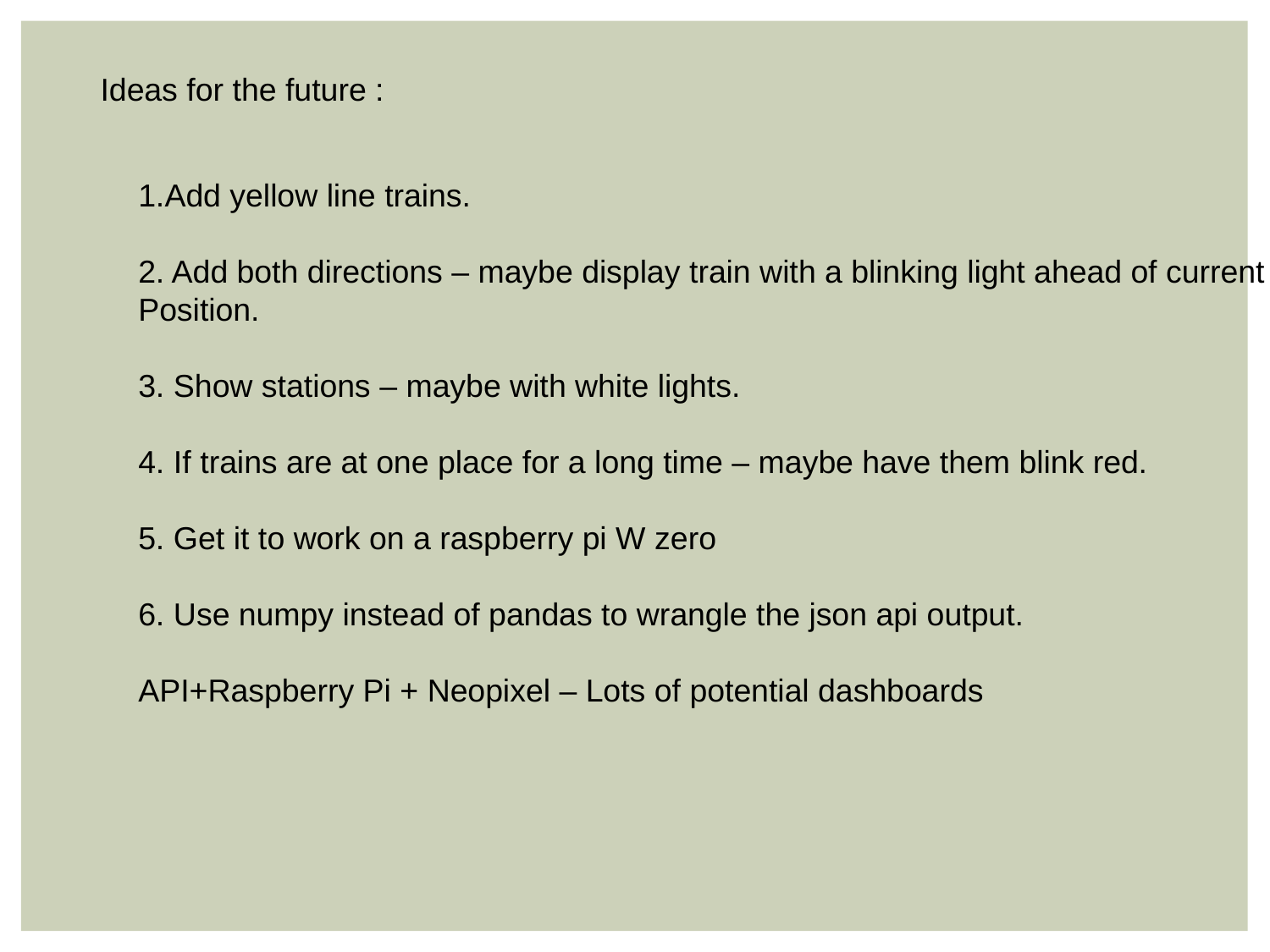

Ideas for the future :
1.Add yellow line trains.

2. Add both directions – maybe display train with a blinking light ahead of current
Position.

3. Show stations – maybe with white lights.

4. If trains are at one place for a long time – maybe have them blink red.

5. Get it to work on a raspberry pi W zero

6. Use numpy instead of pandas to wrangle the json api output.

API+Raspberry Pi + Neopixel – Lots of potential dashboards